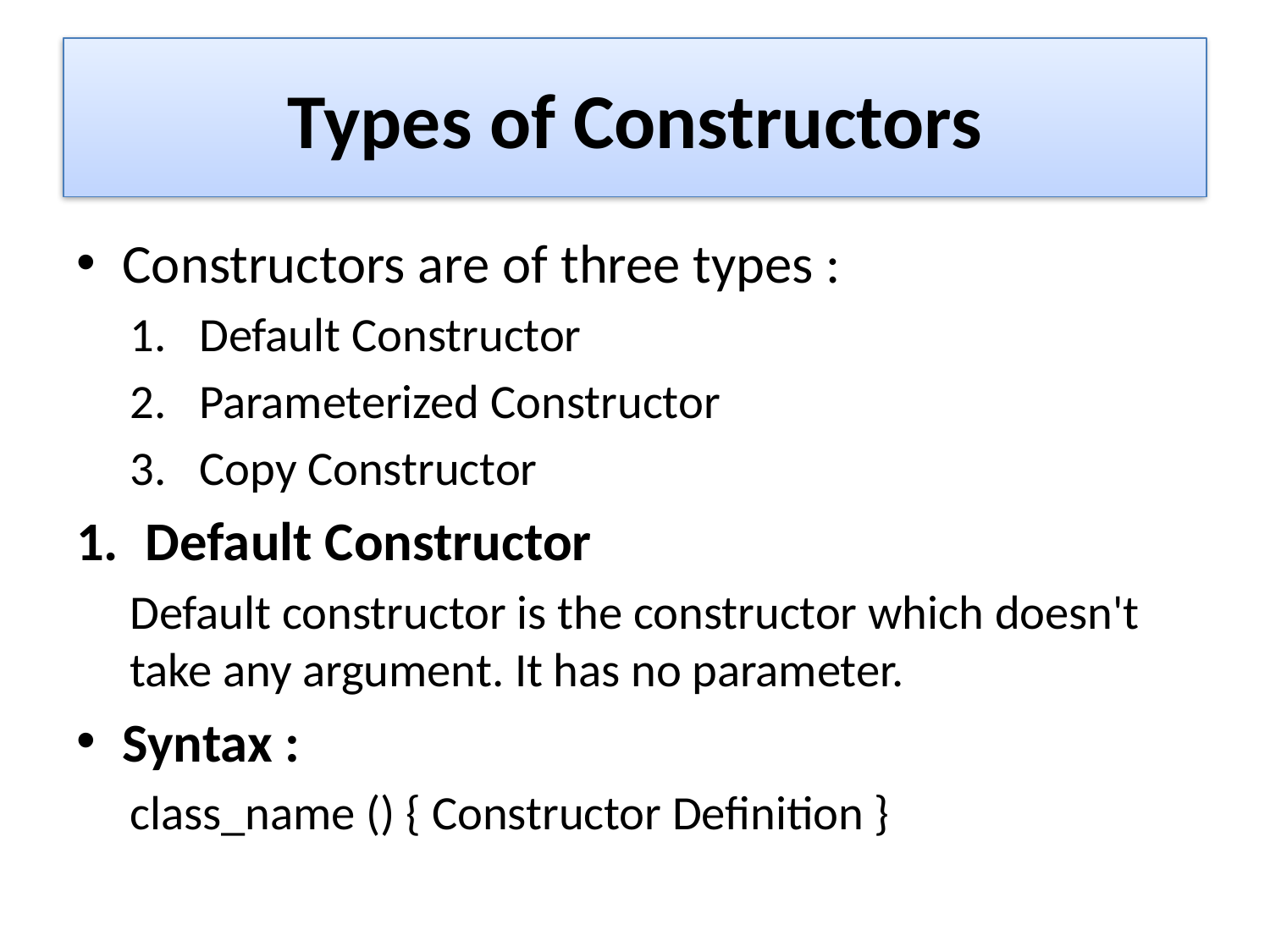

# Types of Constructors
Constructors are of three types :
Default Constructor
Parameterized Constructor
Copy Constructor
Default Constructor
Default constructor is the constructor which doesn't take any argument. It has no parameter.
Syntax :
class_name () { Constructor Definition }